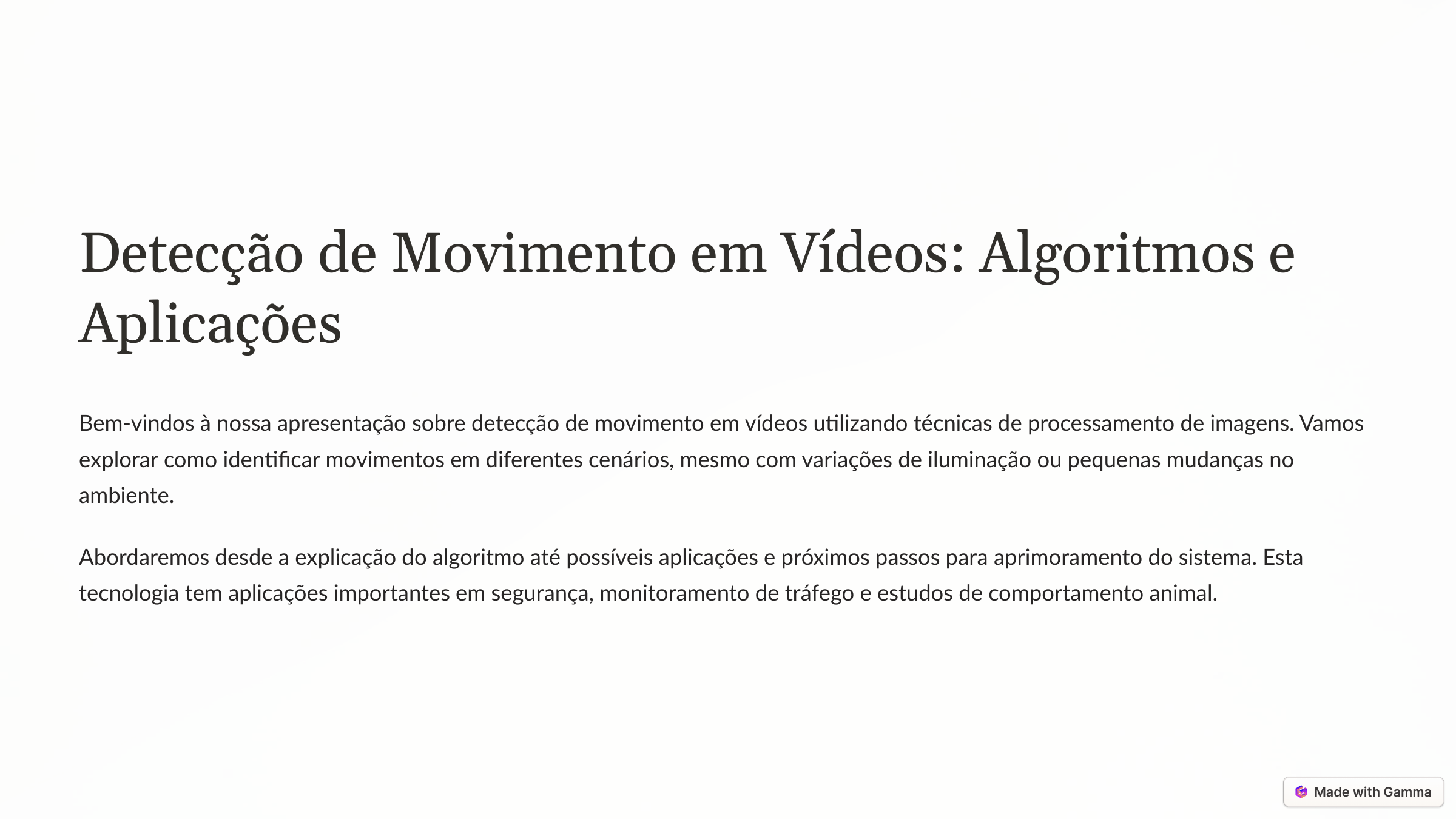

Detecção de Movimento em Vídeos: Algoritmos e Aplicações
Bem-vindos à nossa apresentação sobre detecção de movimento em vídeos utilizando técnicas de processamento de imagens. Vamos explorar como identificar movimentos em diferentes cenários, mesmo com variações de iluminação ou pequenas mudanças no ambiente.
Abordaremos desde a explicação do algoritmo até possíveis aplicações e próximos passos para aprimoramento do sistema. Esta tecnologia tem aplicações importantes em segurança, monitoramento de tráfego e estudos de comportamento animal.